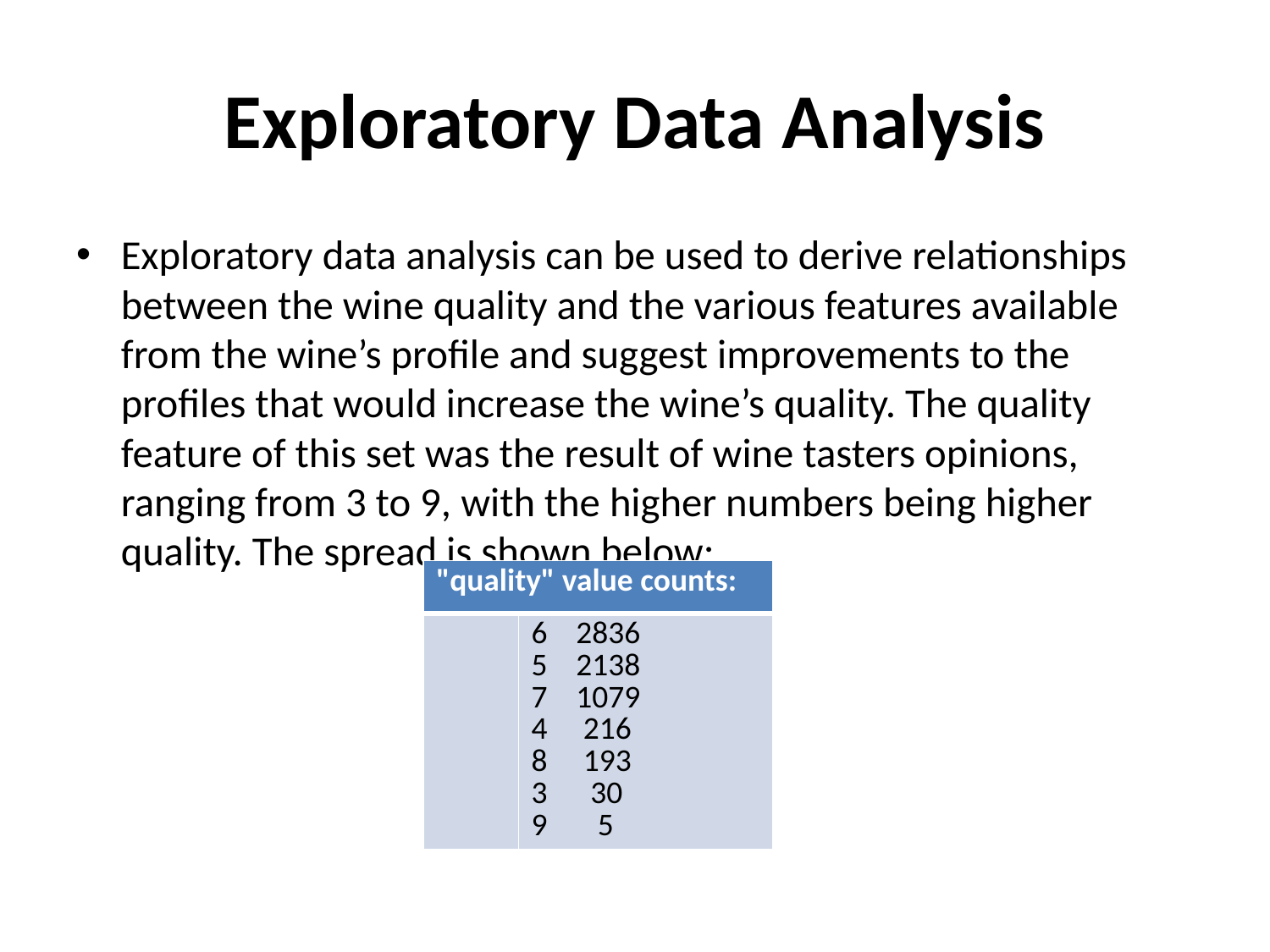

# Exploratory Data Analysis
Exploratory data analysis can be used to derive relationships between the wine quality and the various features available from the wine’s profile and suggest improvements to the profiles that would increase the wine’s quality. The quality feature of this set was the result of wine tasters opinions, ranging from 3 to 9, with the higher numbers being higher quality. The spread is shown below:

| "quality" value counts: |  |
| --- | --- |
|  | 6 2836 5 2138 7 1079 4 216 8 193 3 30 9 5 |